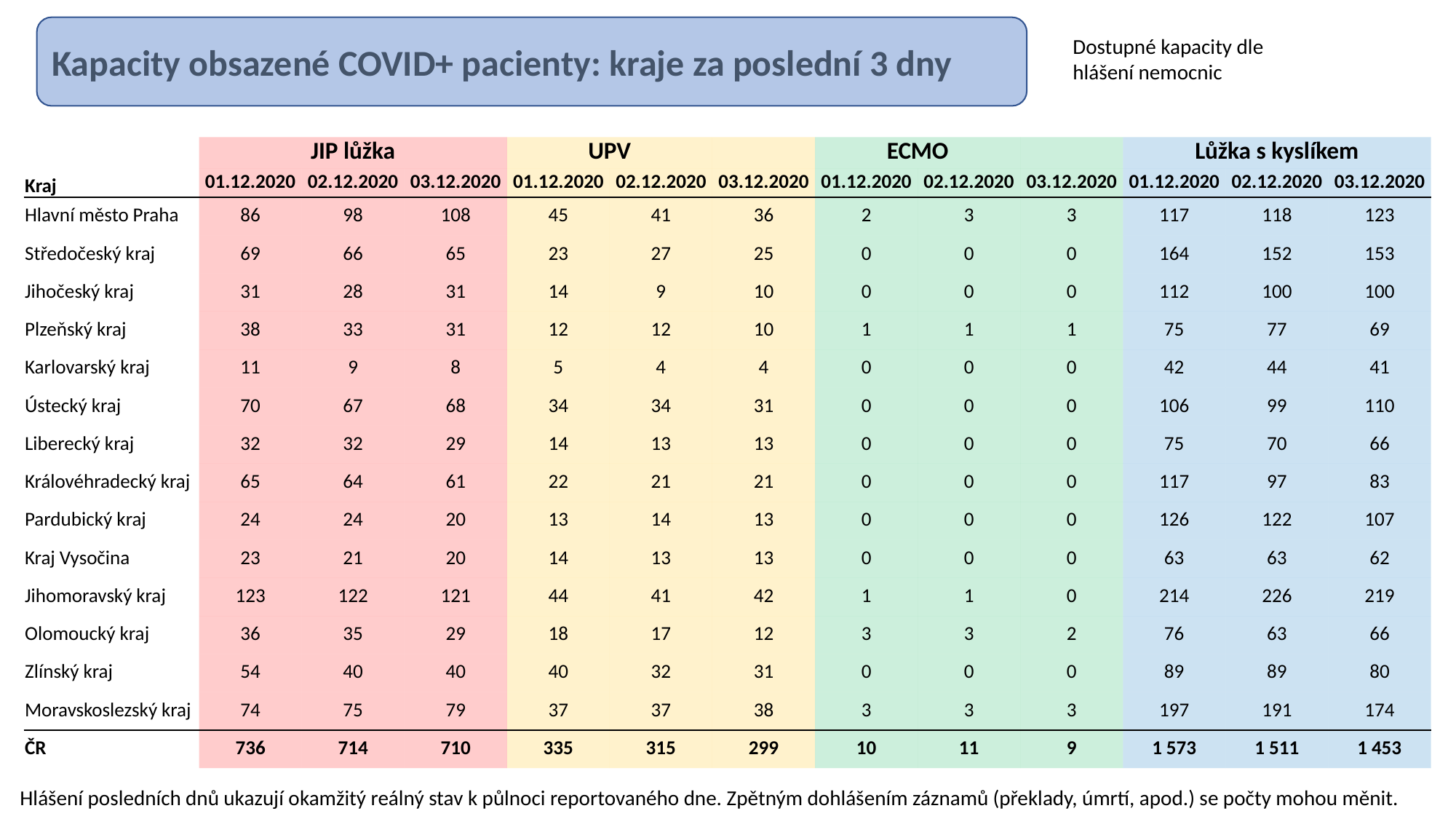

Kapacity obsazené COVID+ pacienty: kraje za poslední 3 dny
Dostupné kapacity dle hlášení nemocnic
|  | JIP lůžka |  |  | UPV |  |  | ECMO |  |  | Lůžka s kyslíkem |  |  |
| --- | --- | --- | --- | --- | --- | --- | --- | --- | --- | --- | --- | --- |
| Kraj | 01.12.2020 | 02.12.2020 | 03.12.2020 | 01.12.2020 | 02.12.2020 | 03.12.2020 | 01.12.2020 | 02.12.2020 | 03.12.2020 | 01.12.2020 | 02.12.2020 | 03.12.2020 |
| Hlavní město Praha | 86 | 98 | 108 | 45 | 41 | 36 | 2 | 3 | 3 | 117 | 118 | 123 |
| Středočeský kraj | 69 | 66 | 65 | 23 | 27 | 25 | 0 | 0 | 0 | 164 | 152 | 153 |
| Jihočeský kraj | 31 | 28 | 31 | 14 | 9 | 10 | 0 | 0 | 0 | 112 | 100 | 100 |
| Plzeňský kraj | 38 | 33 | 31 | 12 | 12 | 10 | 1 | 1 | 1 | 75 | 77 | 69 |
| Karlovarský kraj | 11 | 9 | 8 | 5 | 4 | 4 | 0 | 0 | 0 | 42 | 44 | 41 |
| Ústecký kraj | 70 | 67 | 68 | 34 | 34 | 31 | 0 | 0 | 0 | 106 | 99 | 110 |
| Liberecký kraj | 32 | 32 | 29 | 14 | 13 | 13 | 0 | 0 | 0 | 75 | 70 | 66 |
| Královéhradecký kraj | 65 | 64 | 61 | 22 | 21 | 21 | 0 | 0 | 0 | 117 | 97 | 83 |
| Pardubický kraj | 24 | 24 | 20 | 13 | 14 | 13 | 0 | 0 | 0 | 126 | 122 | 107 |
| Kraj Vysočina | 23 | 21 | 20 | 14 | 13 | 13 | 0 | 0 | 0 | 63 | 63 | 62 |
| Jihomoravský kraj | 123 | 122 | 121 | 44 | 41 | 42 | 1 | 1 | 0 | 214 | 226 | 219 |
| Olomoucký kraj | 36 | 35 | 29 | 18 | 17 | 12 | 3 | 3 | 2 | 76 | 63 | 66 |
| Zlínský kraj | 54 | 40 | 40 | 40 | 32 | 31 | 0 | 0 | 0 | 89 | 89 | 80 |
| Moravskoslezský kraj | 74 | 75 | 79 | 37 | 37 | 38 | 3 | 3 | 3 | 197 | 191 | 174 |
| ČR | 736 | 714 | 710 | 335 | 315 | 299 | 10 | 11 | 9 | 1 573 | 1 511 | 1 453 |
Hlášení posledních dnů ukazují okamžitý reálný stav k půlnoci reportovaného dne. Zpětným dohlášením záznamů (překlady, úmrtí, apod.) se počty mohou měnit.